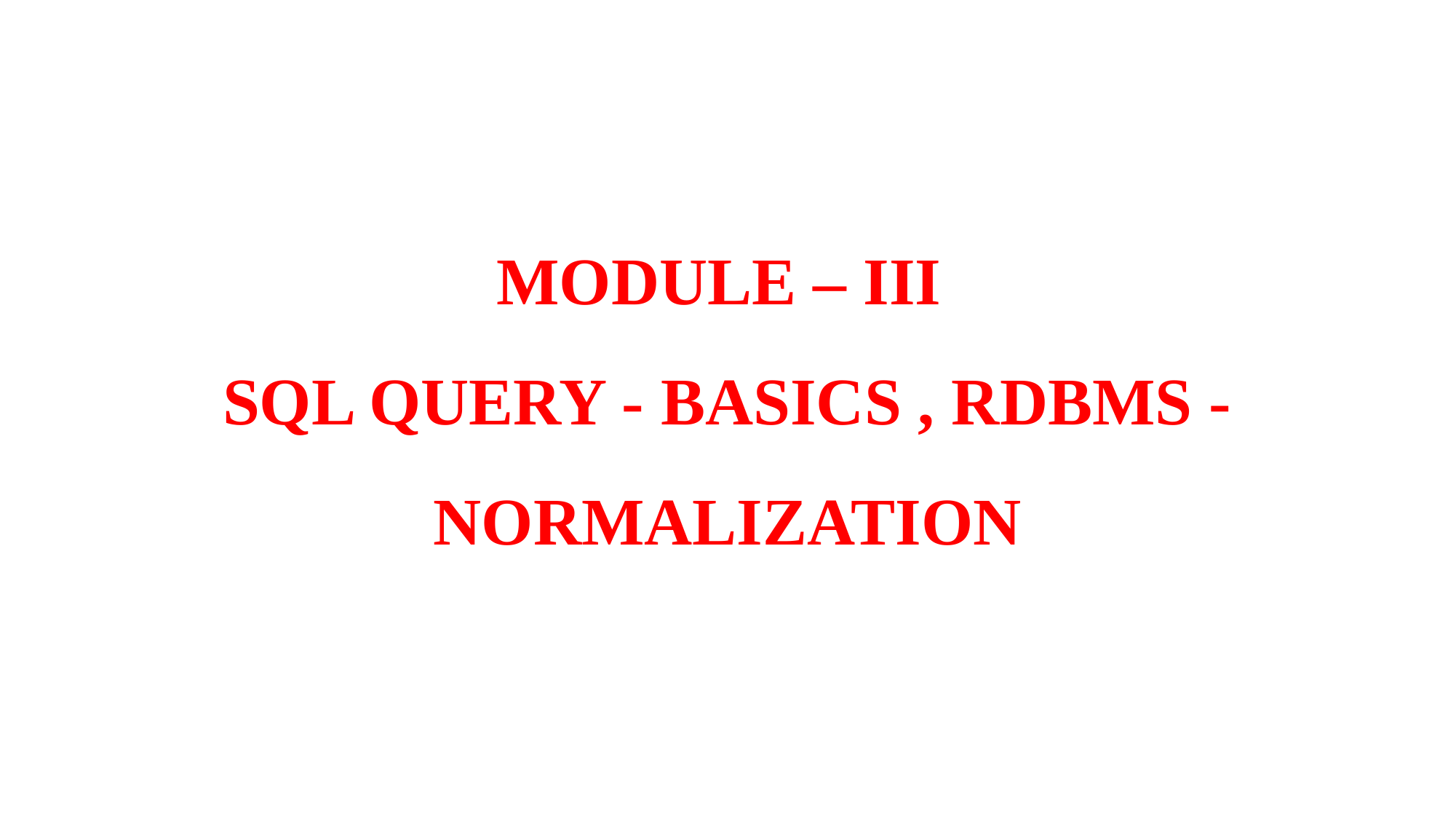

# MODULE – III SQL QUERY - BASICS , RDBMS - NORMALIZATION